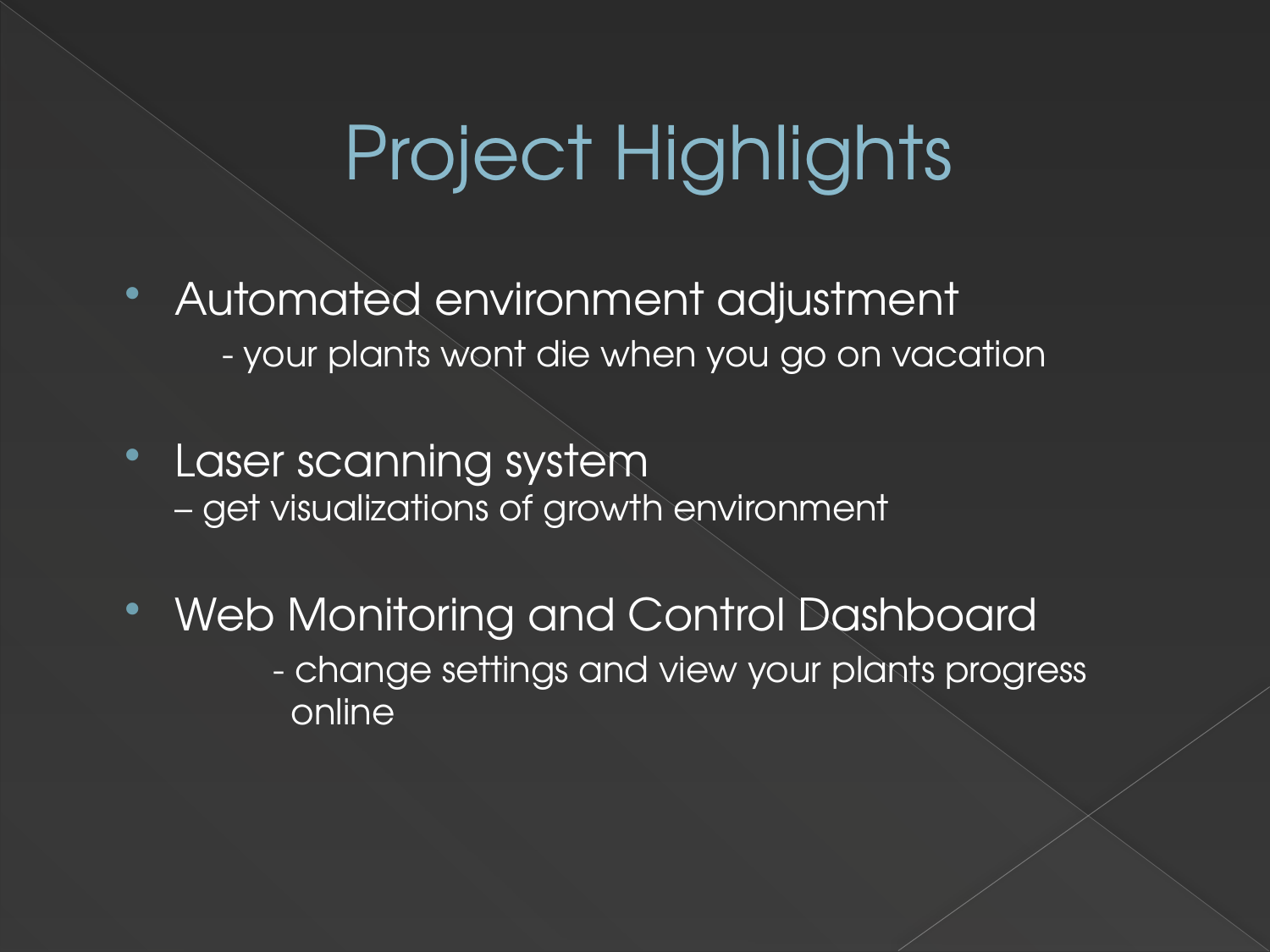

# Project Highlights
Automated environment adjustment
		- your plants wont die when you go on vacation

Laser scanning system
	– get visualizations of growth environment

Web Monitoring and Control Dashboard
 - change settings and view your plants progress online